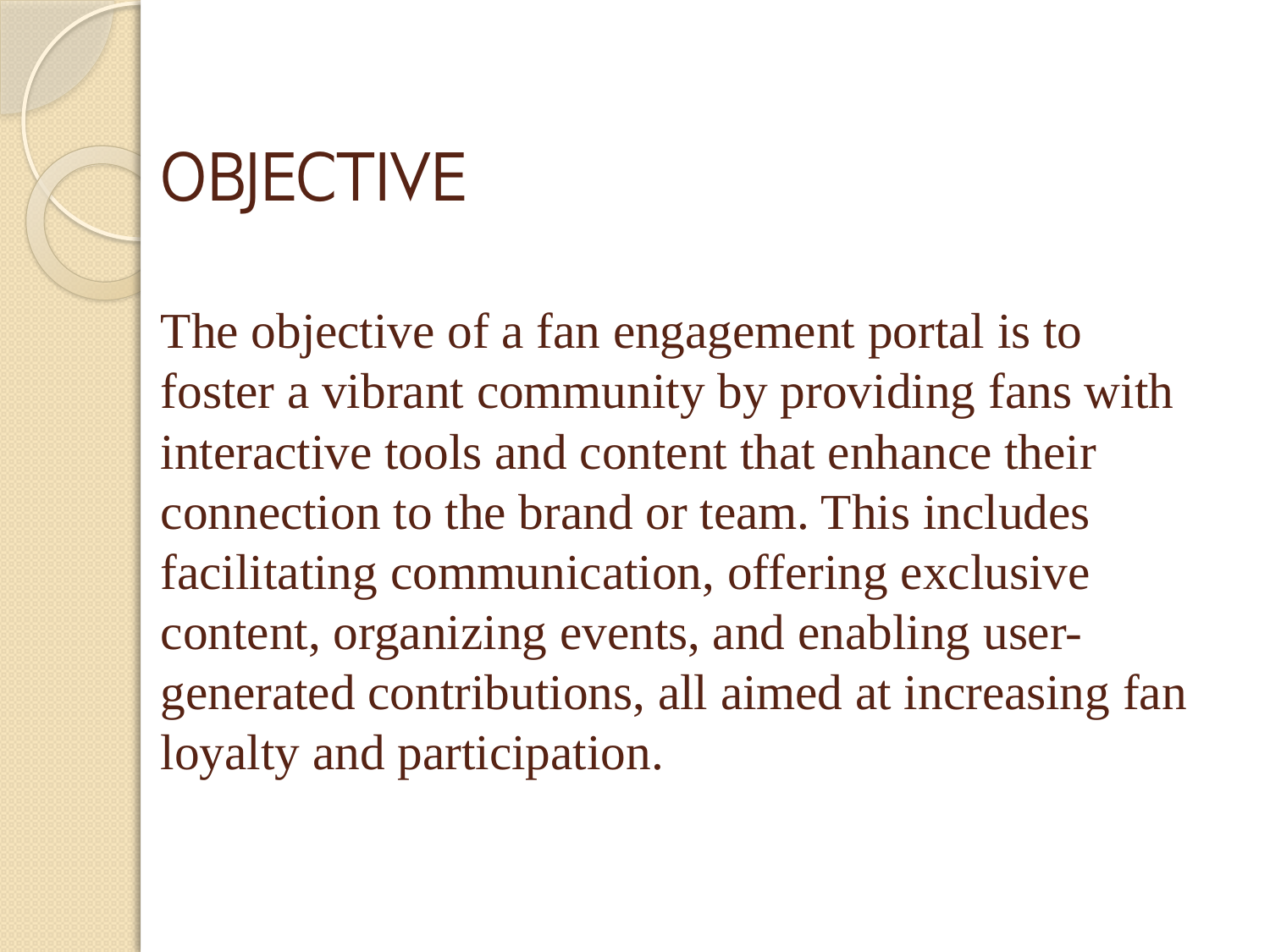

# OBJECTIVE The objective of a fan engagement portal is to foster a vibrant community by providing fans with interactive tools and content that enhance their connection to the brand or team. This includes facilitating communication, offering exclusive content, organizing events, and enabling user-generated contributions, all aimed at increasing fan loyalty and participation.